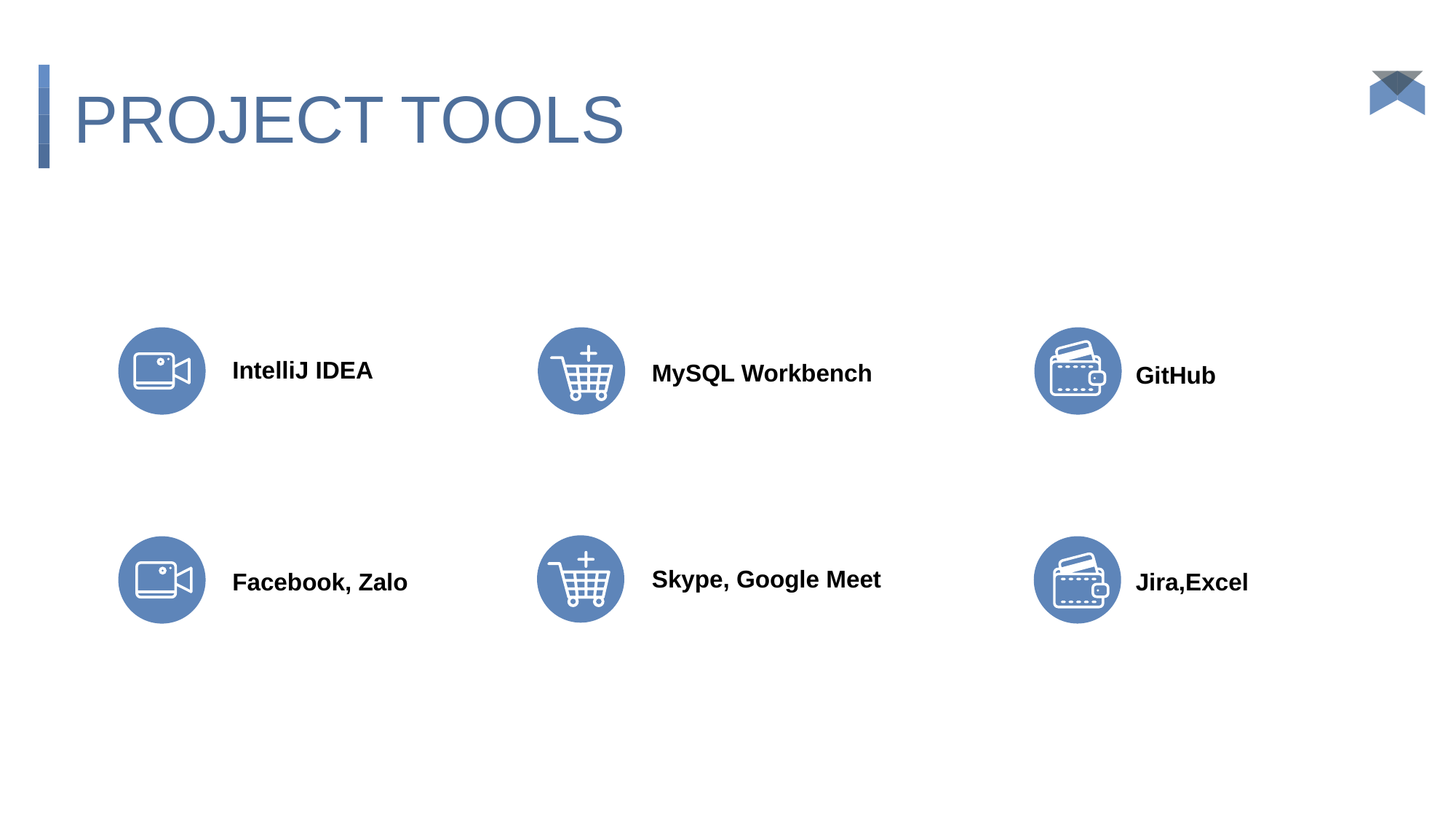

# PROJECT TOOLS

IntelliJ IDEA

MySQL Workbench
GitHub

Skype, Google Meet

Facebook, Zalo
Jira,Excel